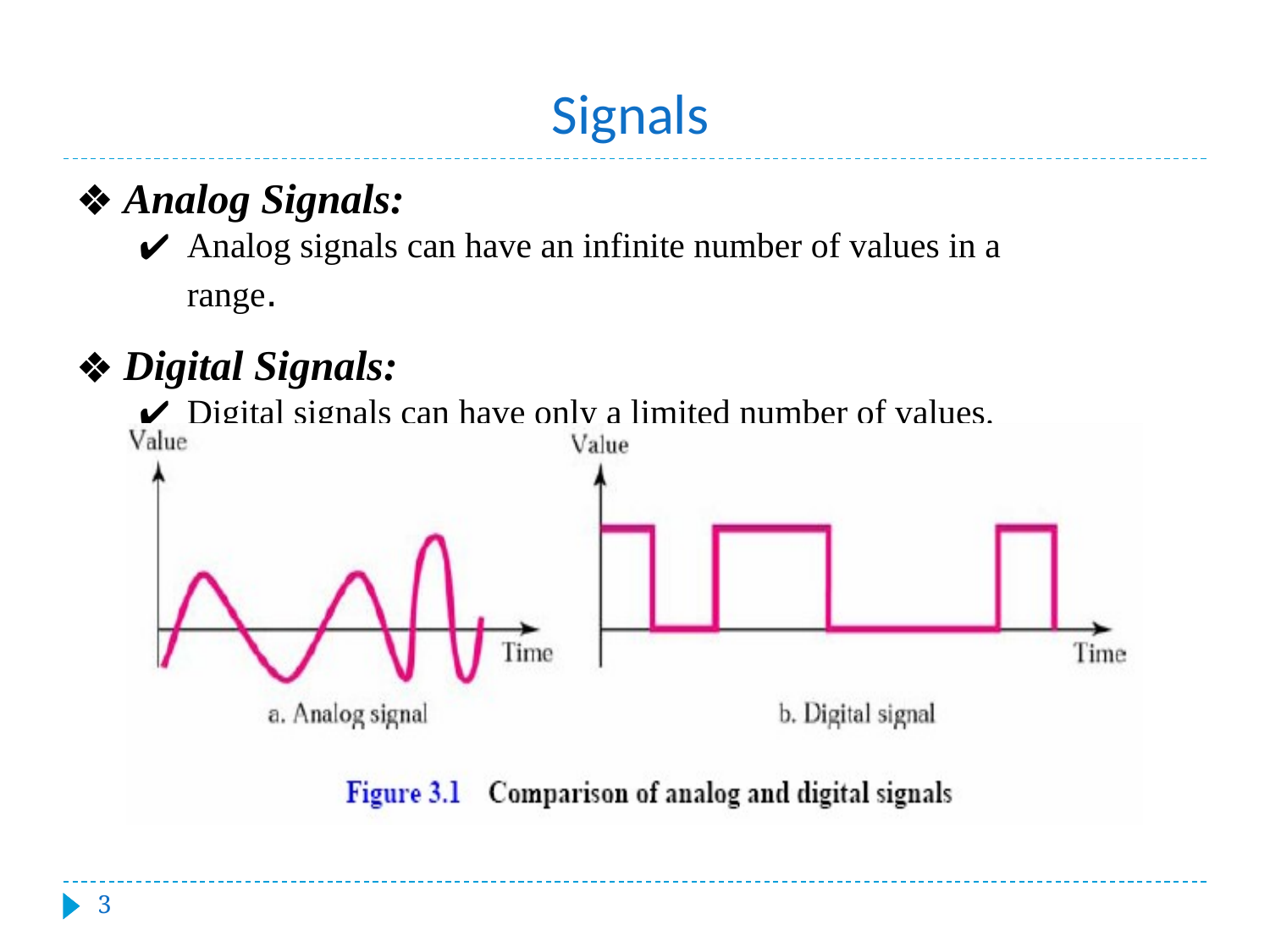

#
Signals
Analog Signals:
Analog signals can have an infinite number of values in a range.
Digital Signals:
Digital signals can have only a limited number of values.

3